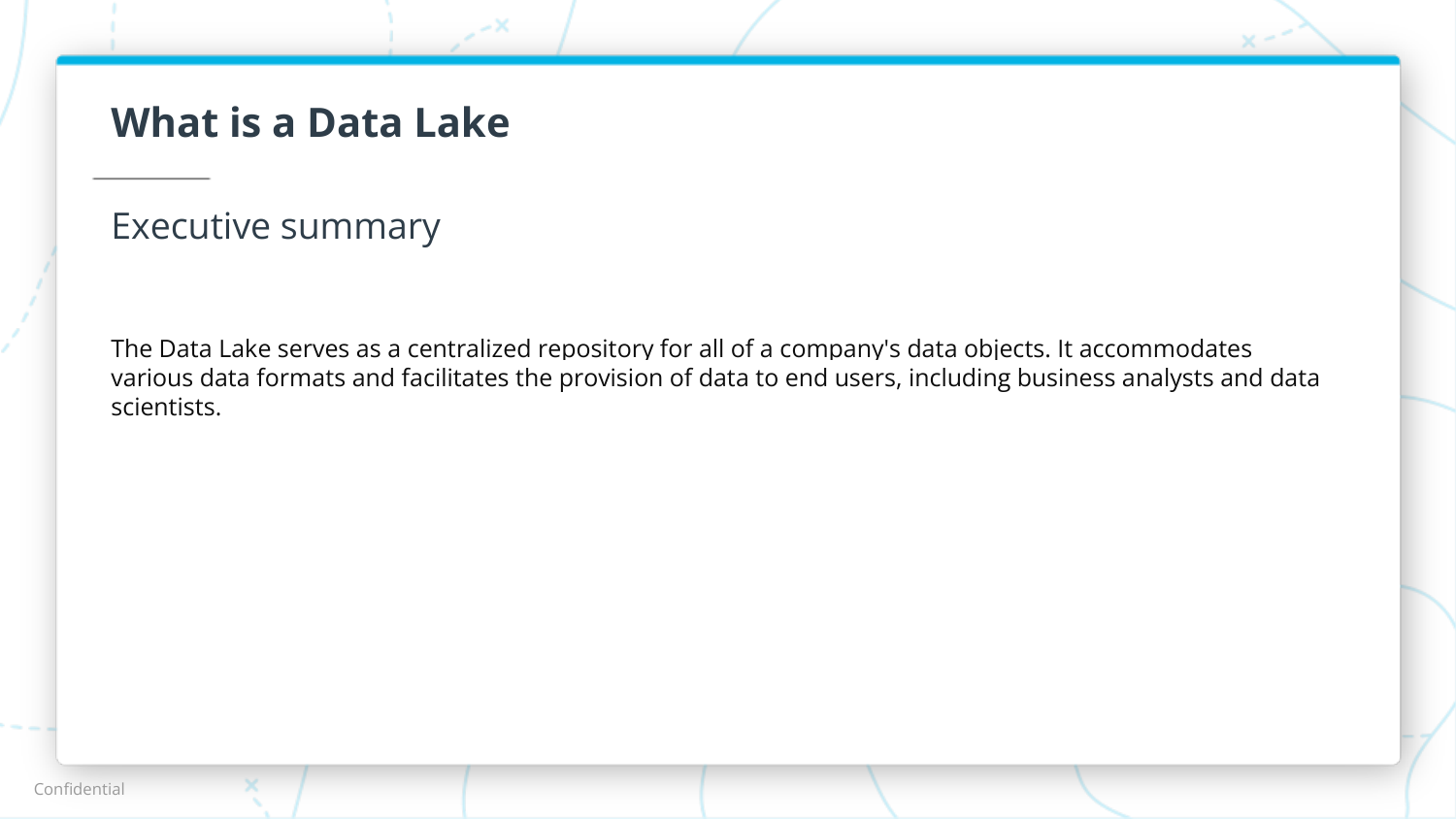

# What is a Data Lake
Executive summary

The Data Lake serves as a centralized repository for all of a company's data objects. It accommodates various data formats and facilitates the provision of data to end users, including business analysts and data scientists.